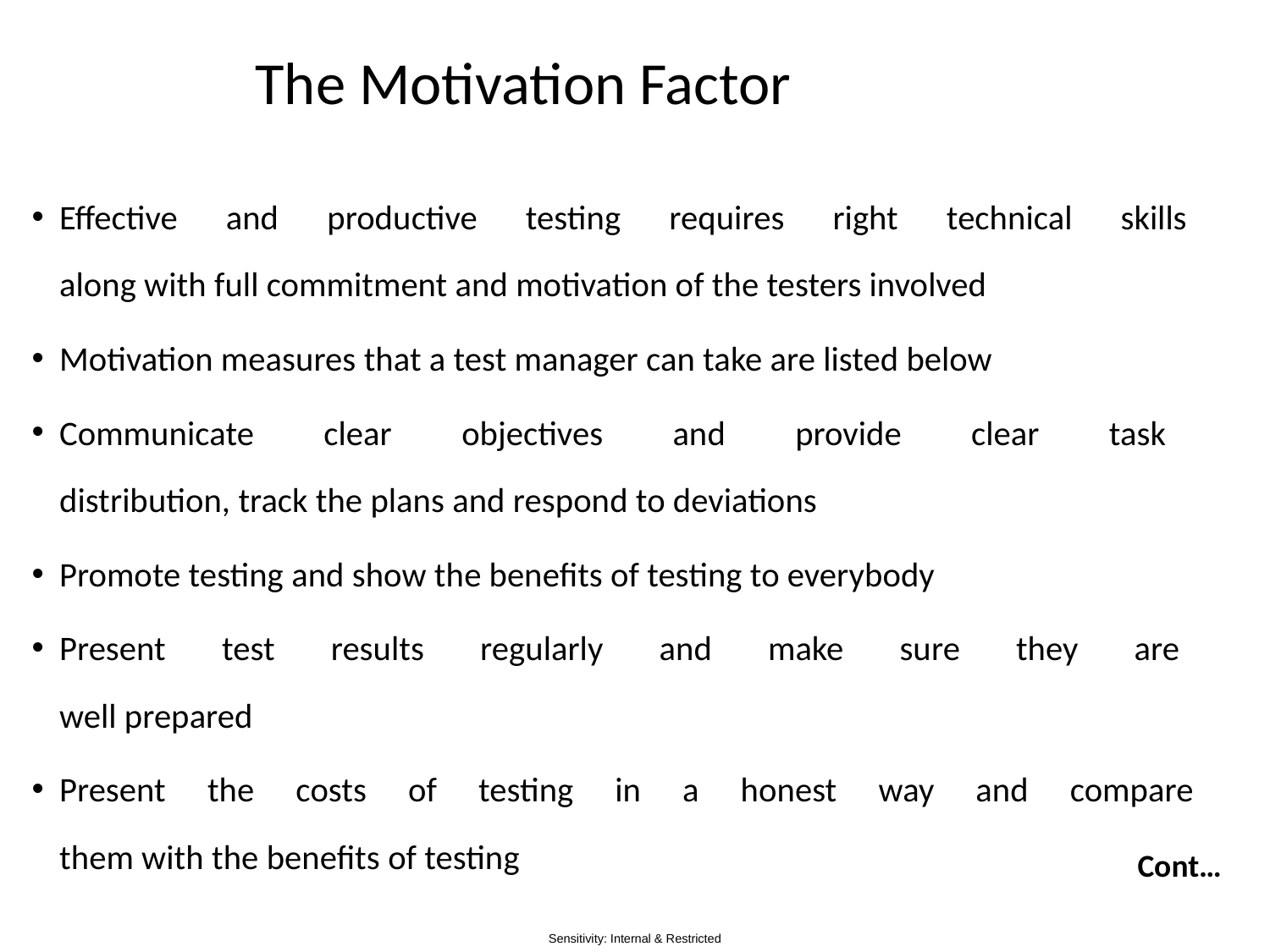

# The Motivation Factor
Effective and productive testing requires right technical skills
along with full commitment and motivation of the testers involved
Motivation measures that a test manager can take are listed below
Communicate clear objectives and provide clear task
distribution, track the plans and respond to deviations
Promote testing and show the benefits of testing to everybody
Present test results regularly and make sure they are
well prepared
Present the costs of testing in a honest way and compare
them with the benefits of testing
Cont…